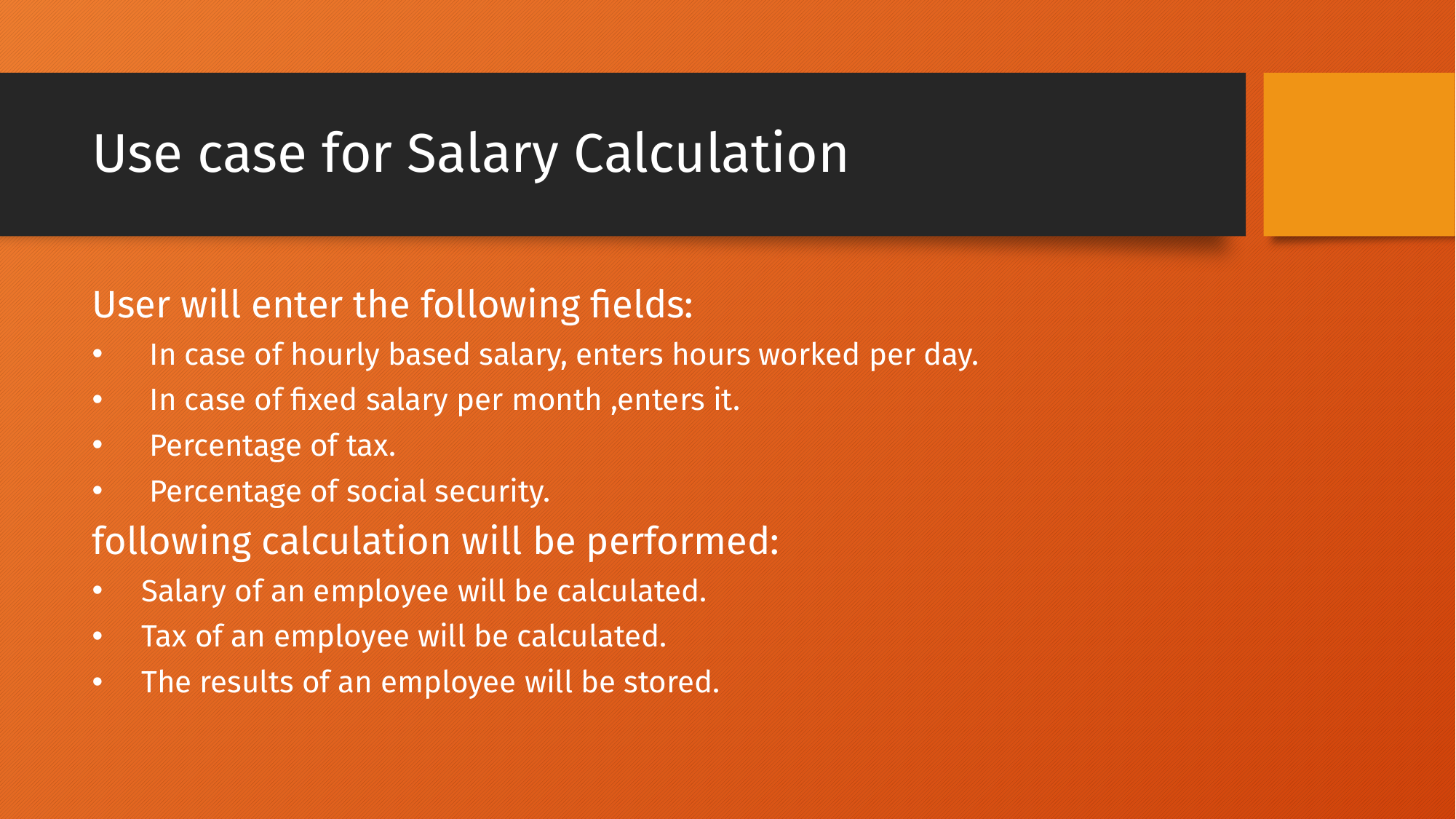

# Use case for Salary Calculation
User will enter the following ﬁelds:
    In case of hourly based salary, enters hours worked per day.
    In case of ﬁxed salary per month ,enters it.
    Percentage of tax.
    Percentage of social security.
following calculation will be performed:
   Salary of an employee will be calculated.
   Tax of an employee will be calculated.
   The results of an employee will be stored.